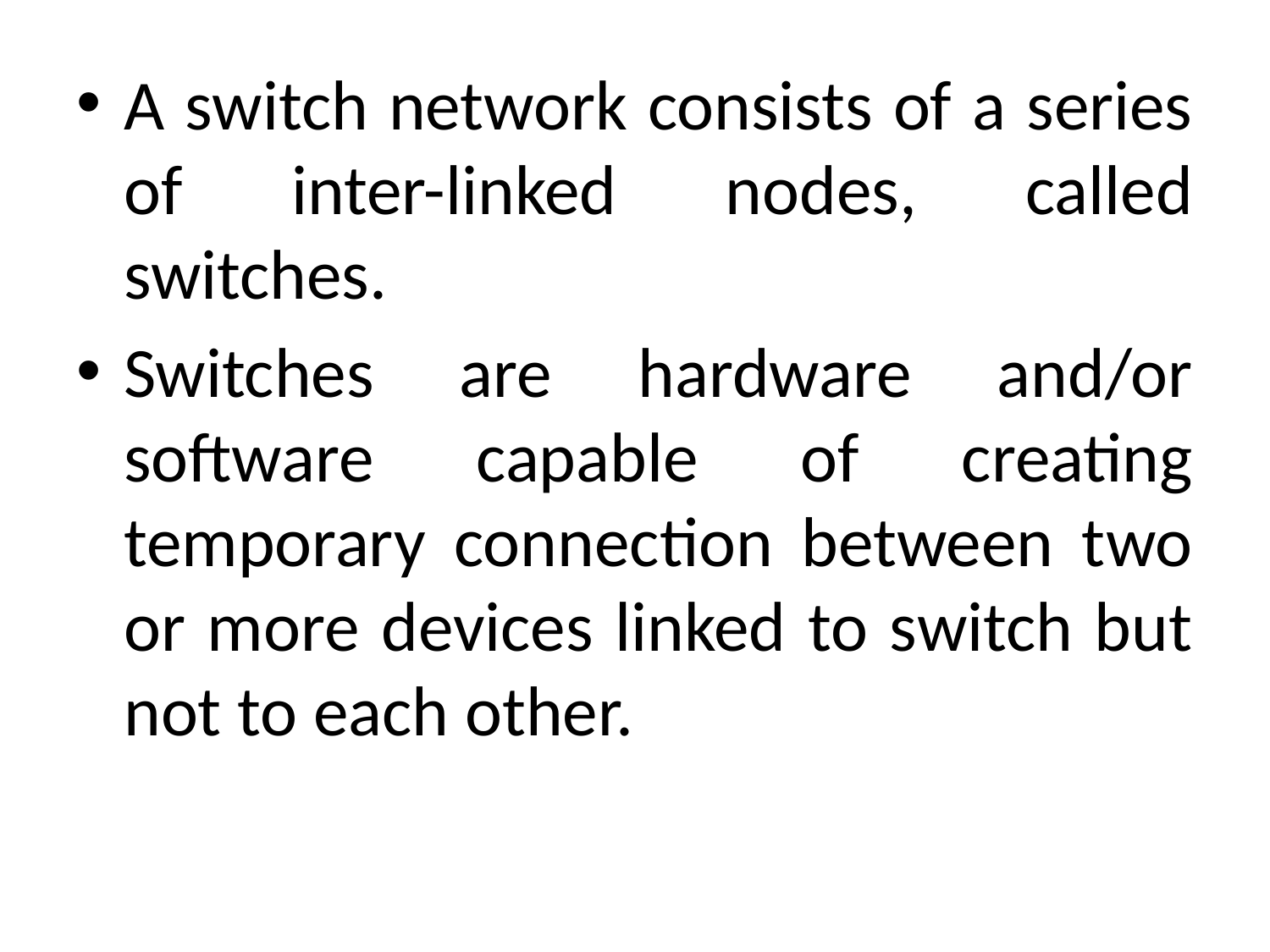

A switch network consists of a series of inter-linked nodes, called switches.
Switches are hardware and/or software capable of creating temporary connection between two or more devices linked to switch but not to each other.